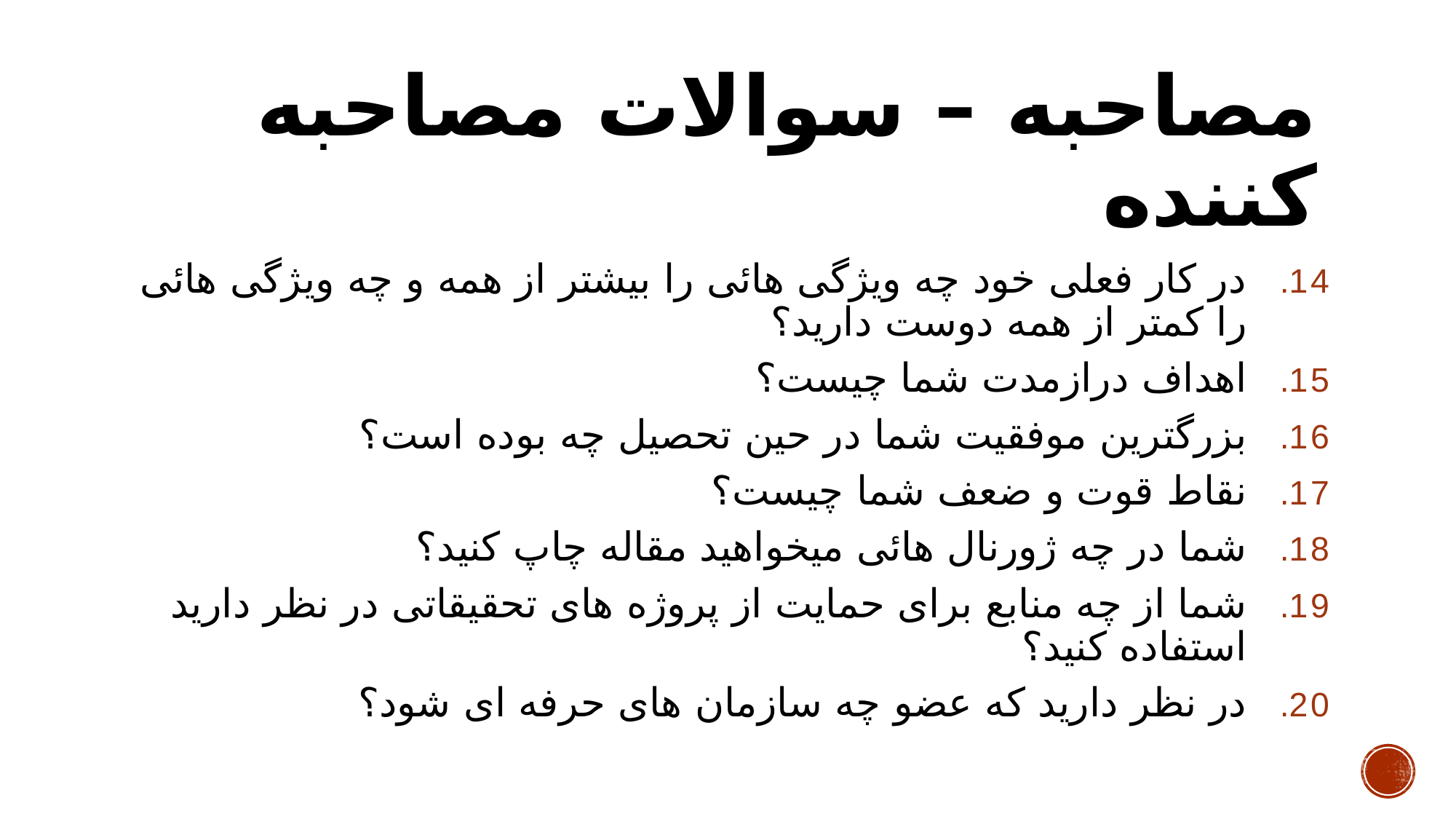

# مصاحبه – سوالات مصاحبه کننده
در کار فعلی خود چه ویژگی هائی را بیشتر از همه و چه ویژگی هائی را کمتر از همه دوست دارید؟
اهداف درازمدت شما چیست؟
بزرگترین موفقیت شما در حین تحصیل چه بوده است؟
نقاط قوت و ضعف شما چیست؟
شما در چه ژورنال هائی میخواهید مقاله چاپ کنید؟
شما از چه منابع برای حمایت از پروژه های تحقیقاتی در نظر دارید استفاده کنید؟
در نظر دارید که عضو چه سازمان های حرفه ای شود؟